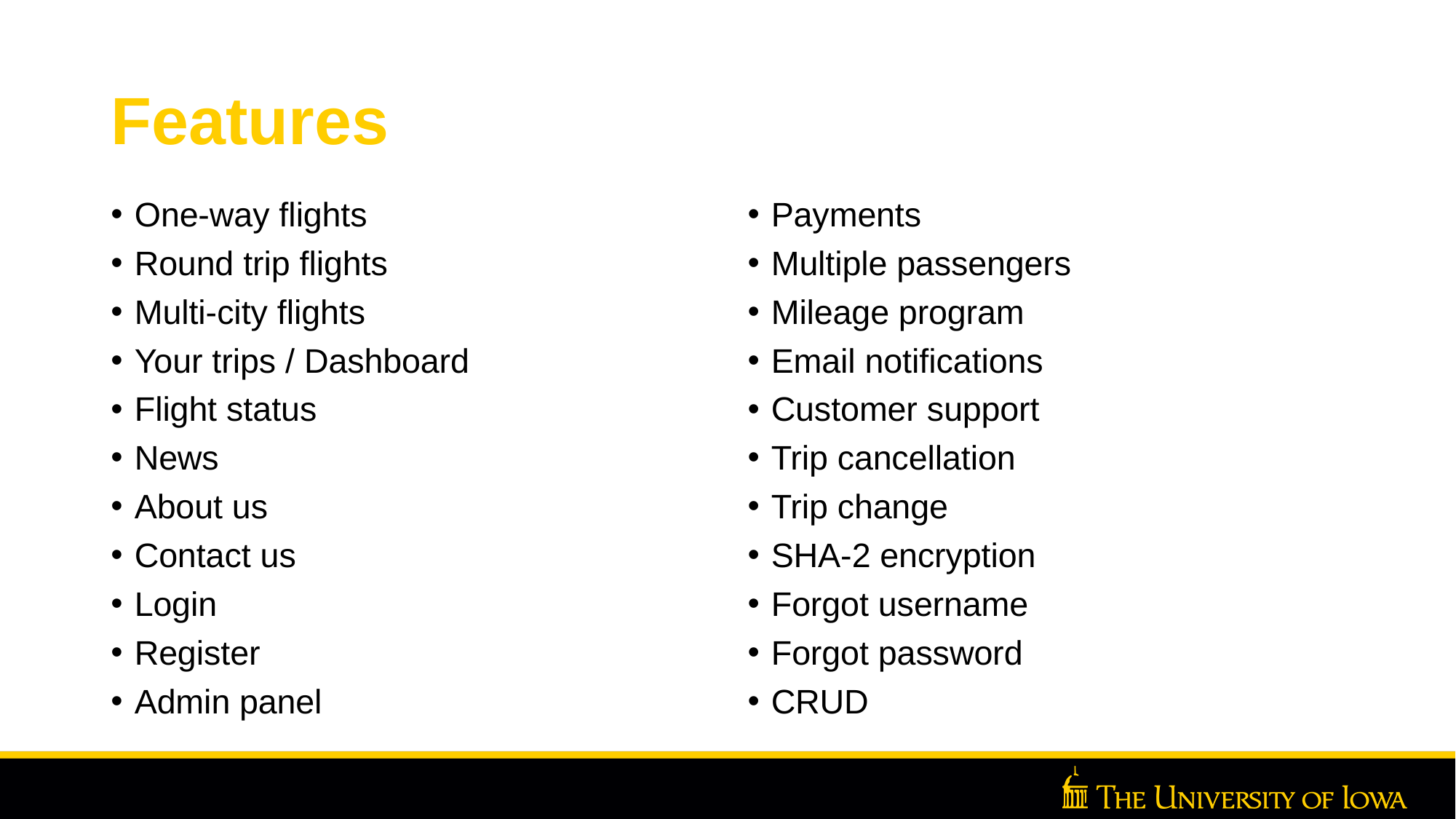

# Features
One-way flights
Round trip flights
Multi-city flights
Your trips / Dashboard
Flight status
News
About us
Contact us
Login
Register
Admin panel
Payments
Multiple passengers
Mileage program
Email notifications
Customer support
Trip cancellation
Trip change
SHA-2 encryption
Forgot username
Forgot password
CRUD